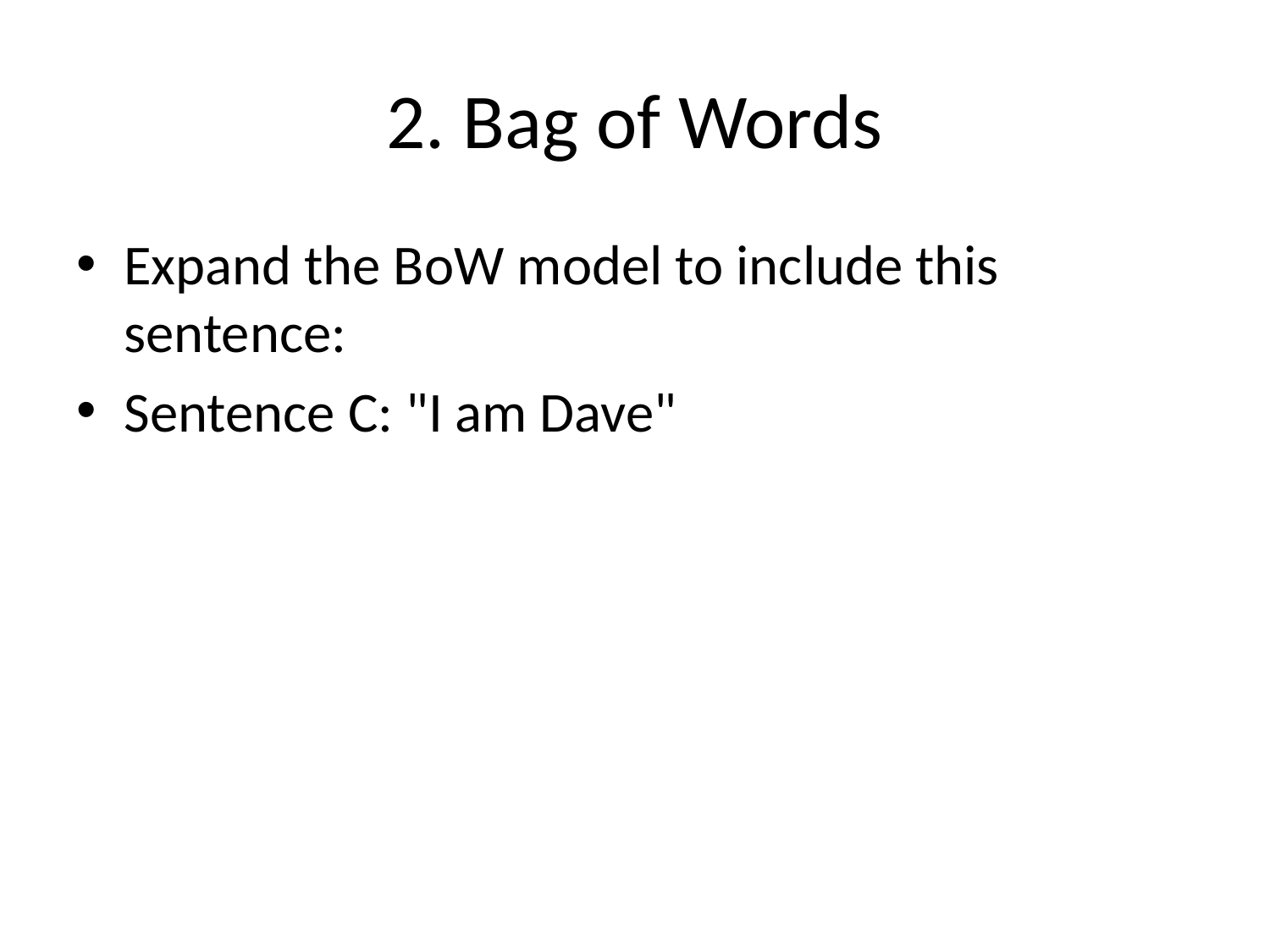

# 2. Bag of Words
Expand the BoW model to include this sentence:
Sentence C: "I am Dave"